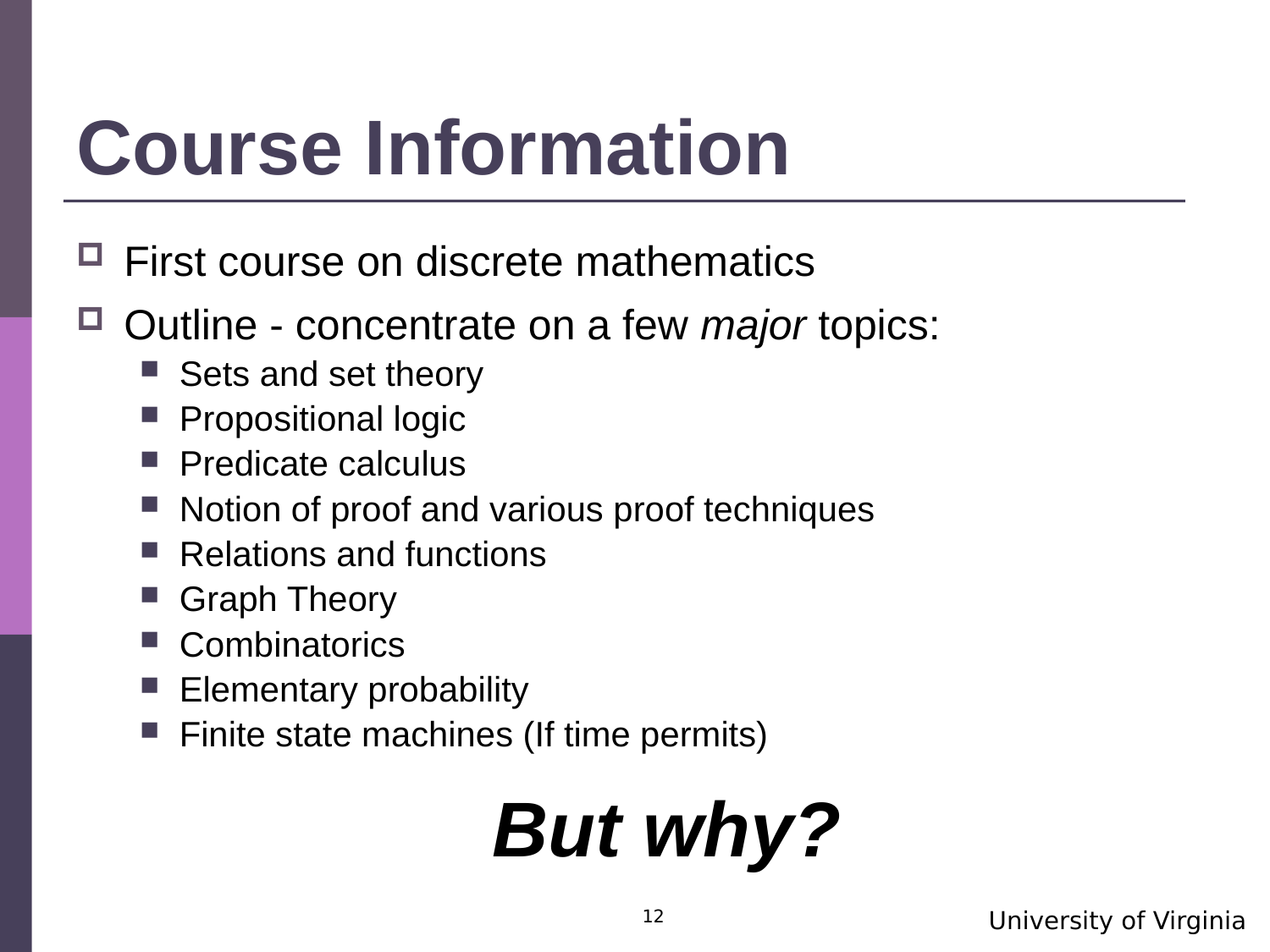

# Course Information
First course on discrete mathematics
Outline - concentrate on a few major topics:
Sets and set theory
Propositional logic
Predicate calculus
Notion of proof and various proof techniques
Relations and functions
Graph Theory
Combinatorics
Elementary probability
Finite state machines (If time permits)
But why?
12